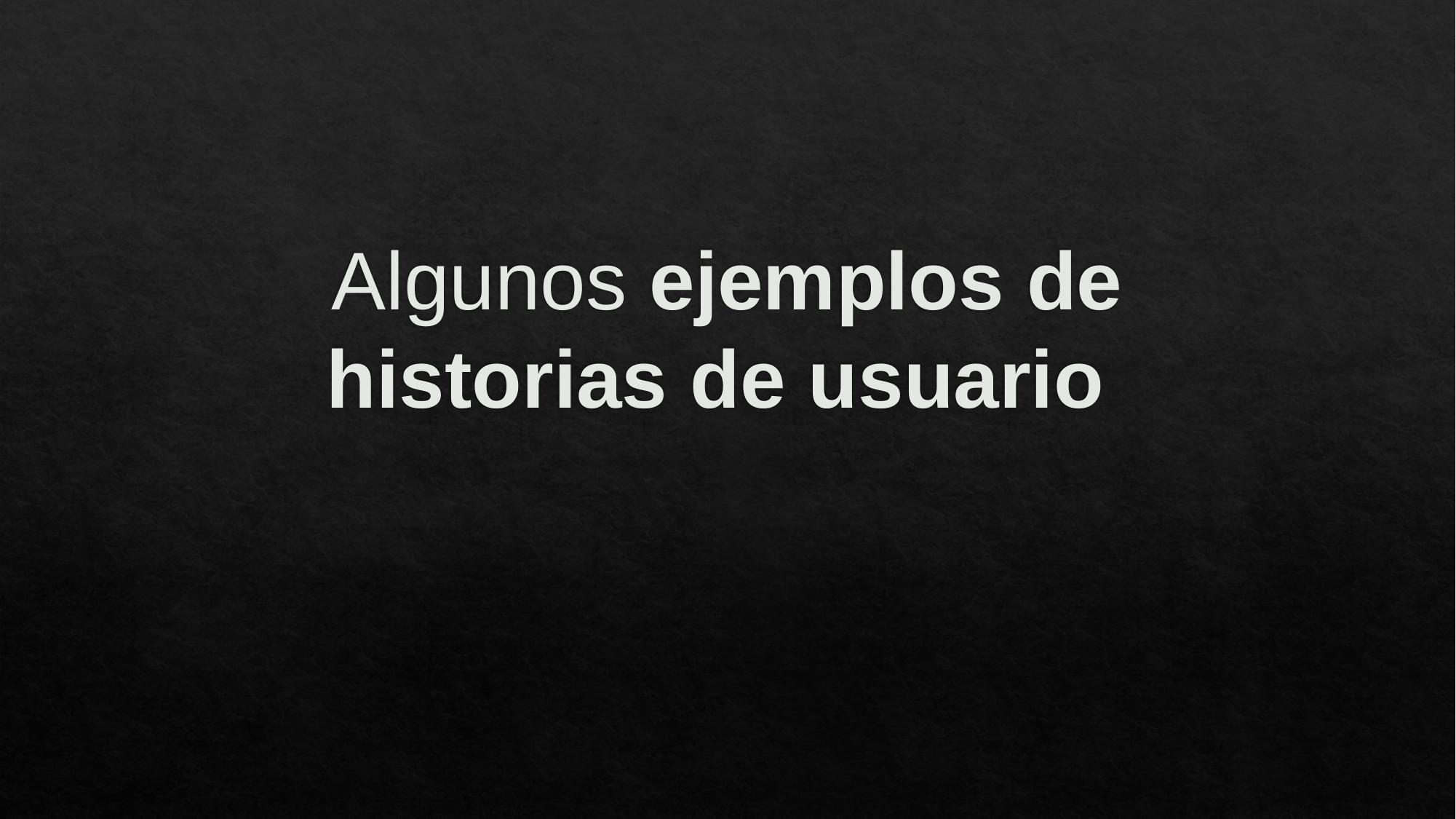

# Algunos ejemplos de historias de usuario